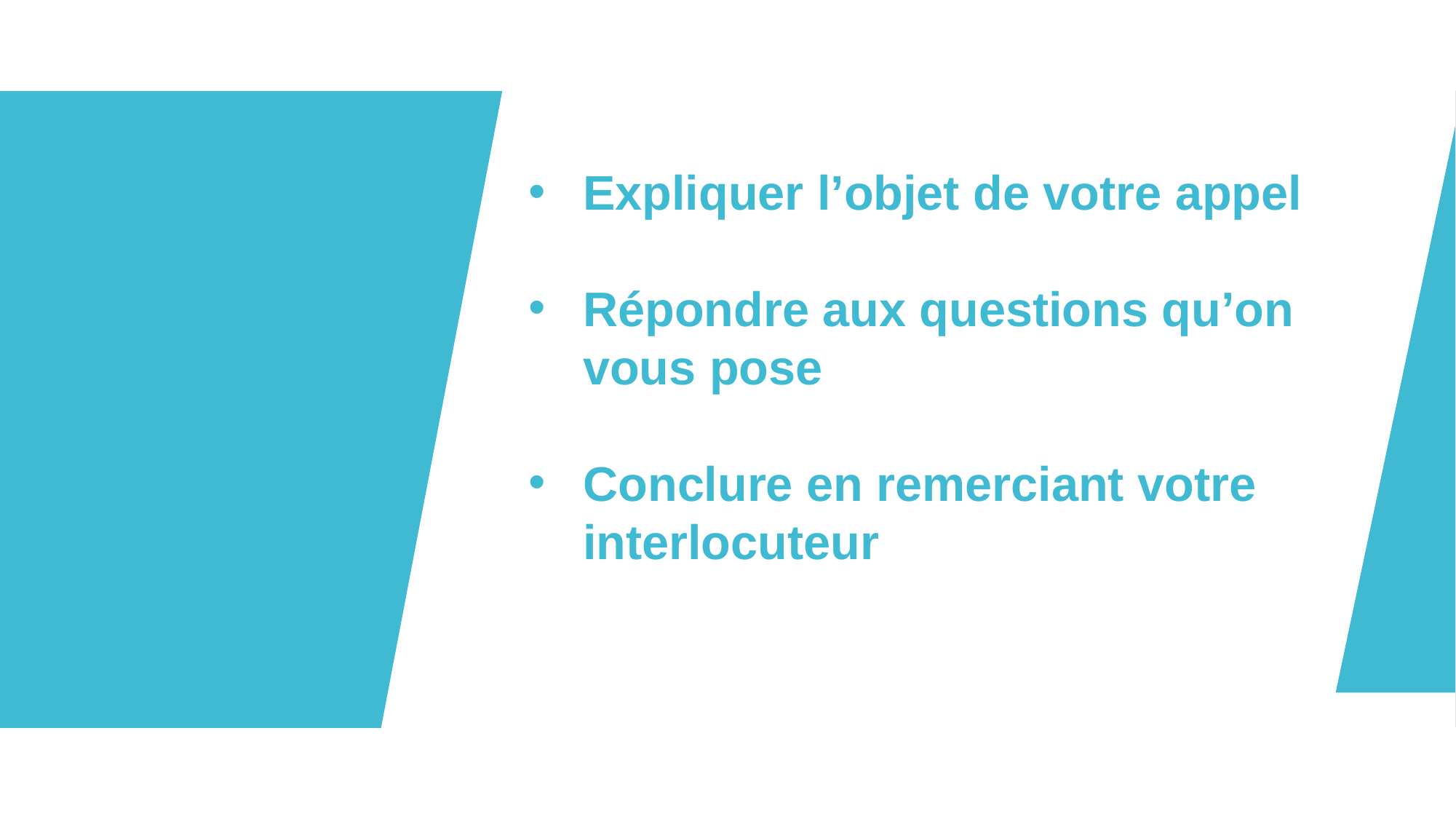

Expliquer l’objet de votre appel

Répondre aux questions qu’on vous pose

Conclure en remerciant votre interlocuteur